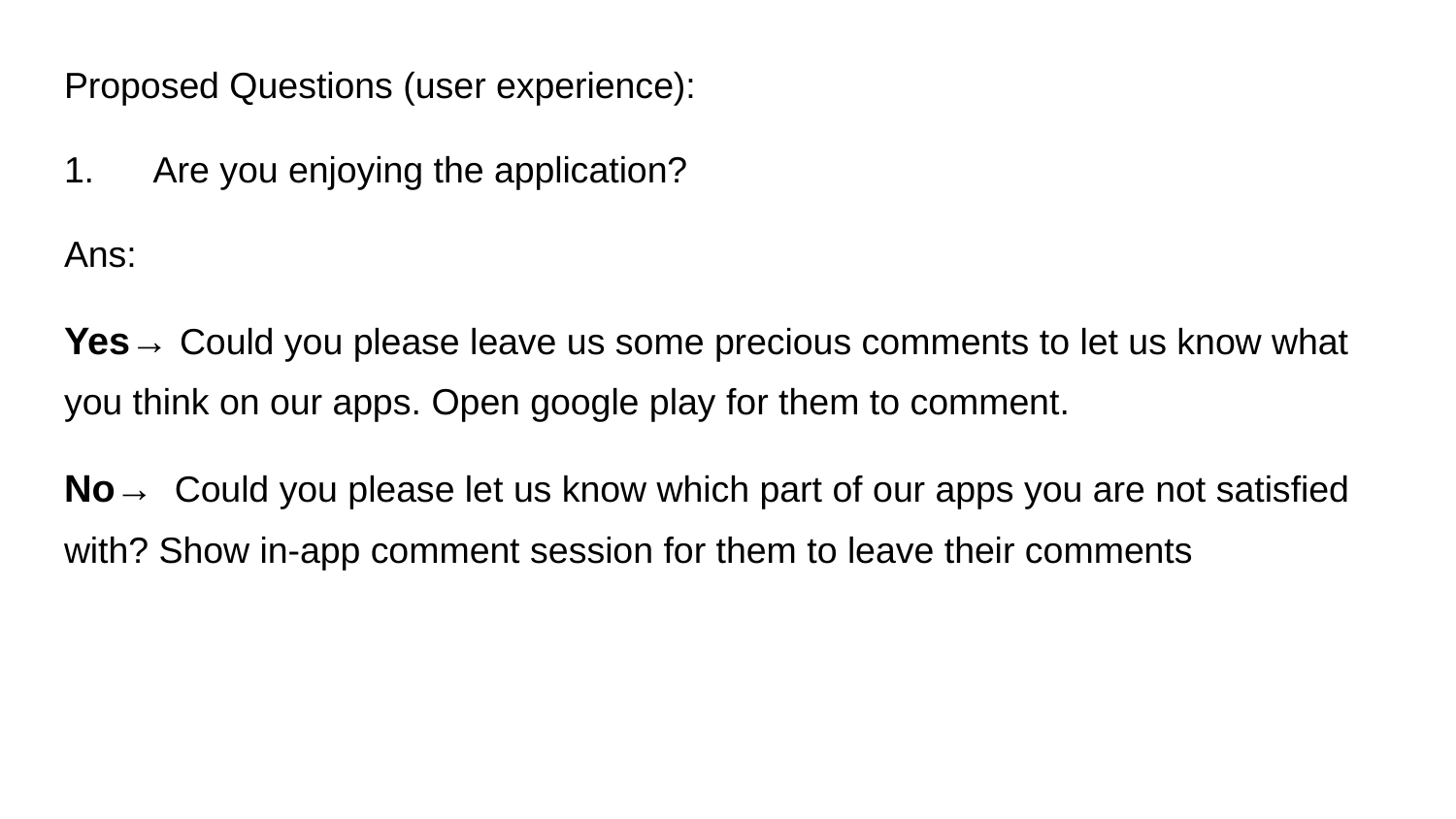

Proposed Questions (user experience):
1.      Are you enjoying the application?
Ans:
Yes→ Could you please leave us some precious comments to let us know what you think on our apps. Open google play for them to comment.
No→  Could you please let us know which part of our apps you are not satisfied with? Show in-app comment session for them to leave their comments